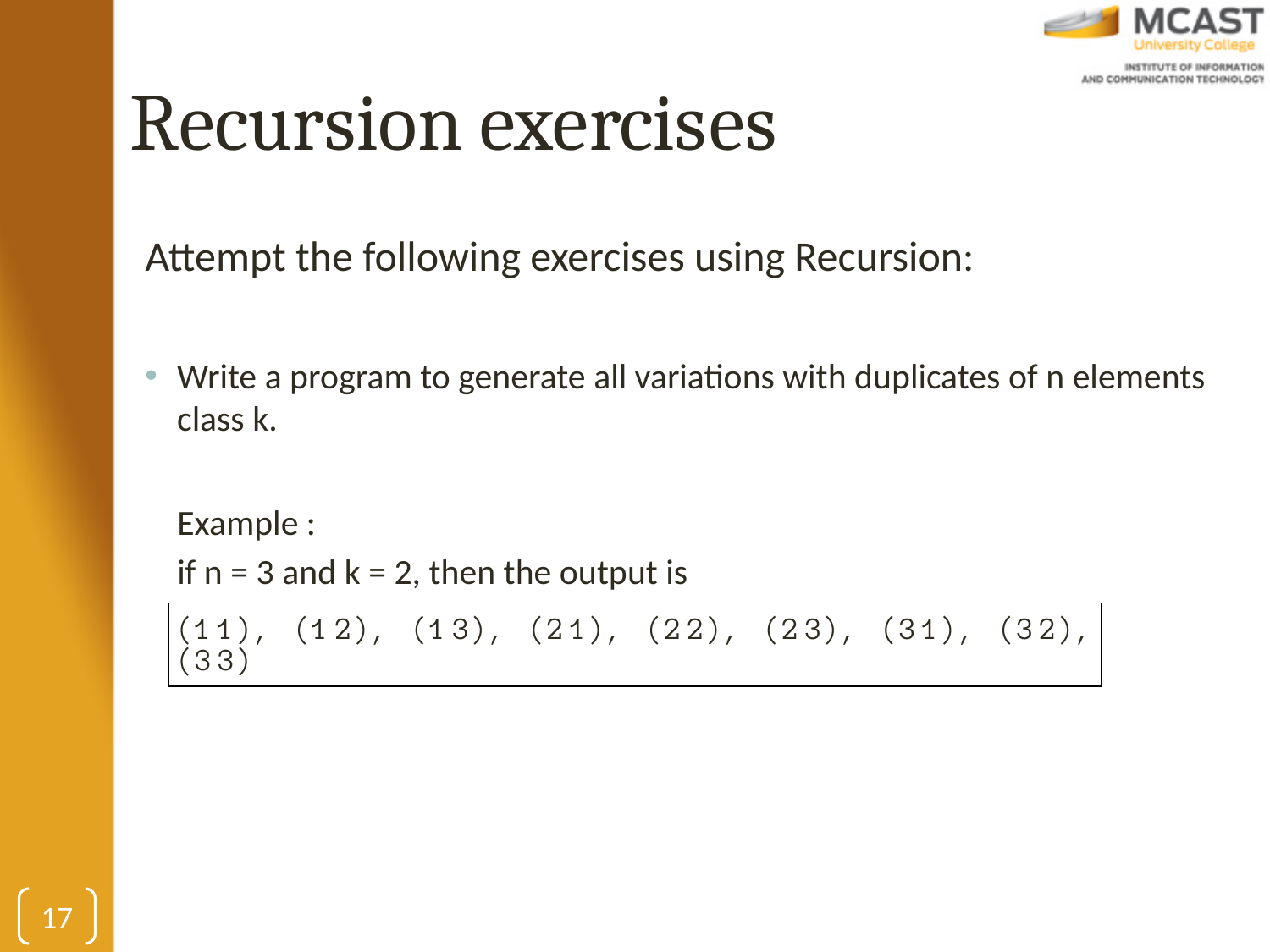

# Recursion exercises
Attempt the following exercises using Recursion:

Write a program to generate all variations with duplicates of n elements class k.

    Example :
    if n = 3 and k = 2, then the output is

| (1 1), (1 2), (1 3), (2 1), (2 2), (2 3), (3 1), (3 2), (3 3) |
| --- |
17